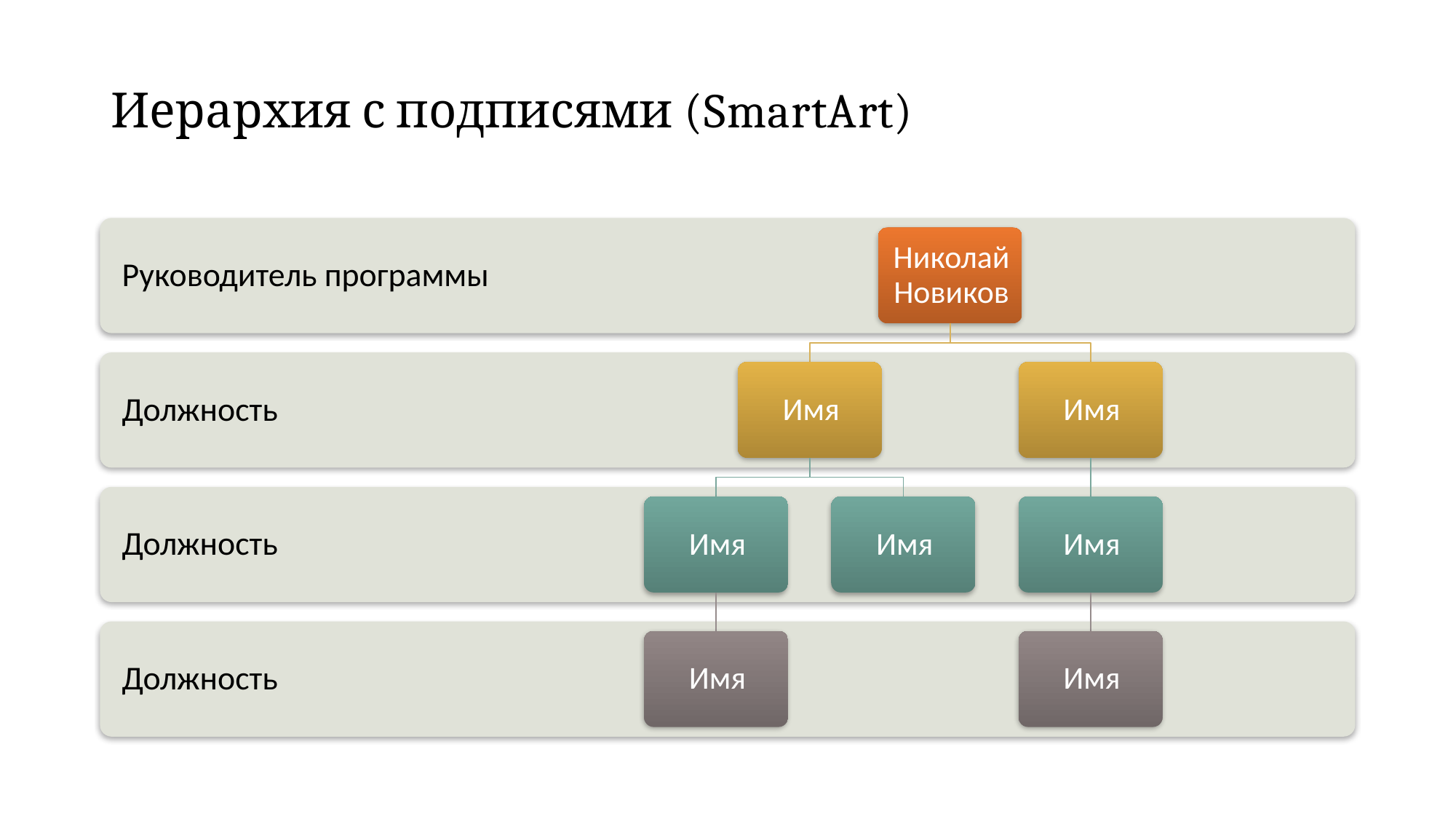

# Иерархия с подписями (SmartArt)
Должность
Должность
Должность
Руководитель программы
Николай Новиков
Имя
Имя
Имя
Имя
Имя
Имя
Имя